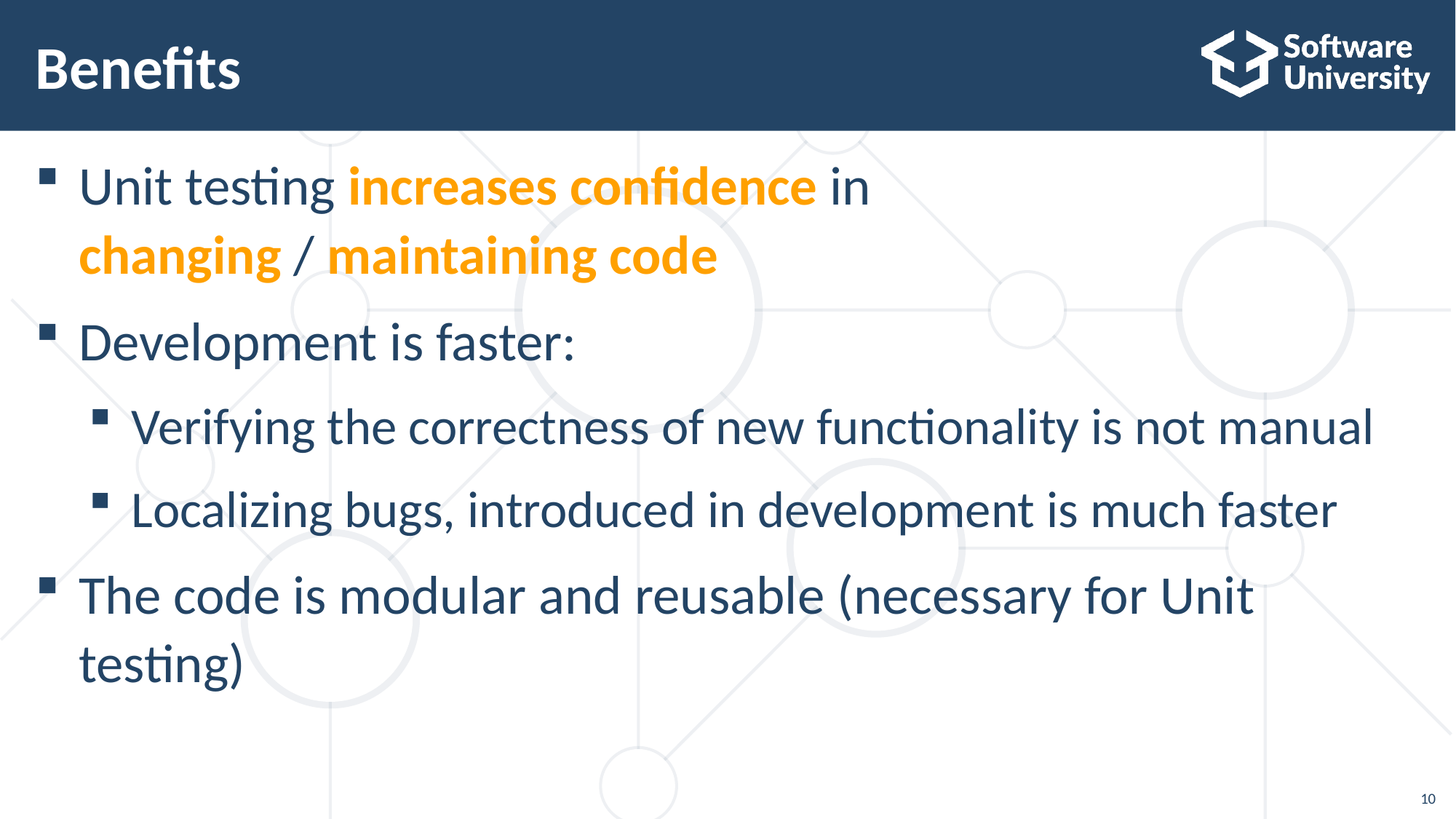

# Benefits
Unit testing increases confidence in
changing / maintaining code
Development is faster:
Verifying the correctness of new functionality is not manual
Localizing bugs, introduced in development is much faster
The code is modular and reusable (necessary for Unit testing)

10